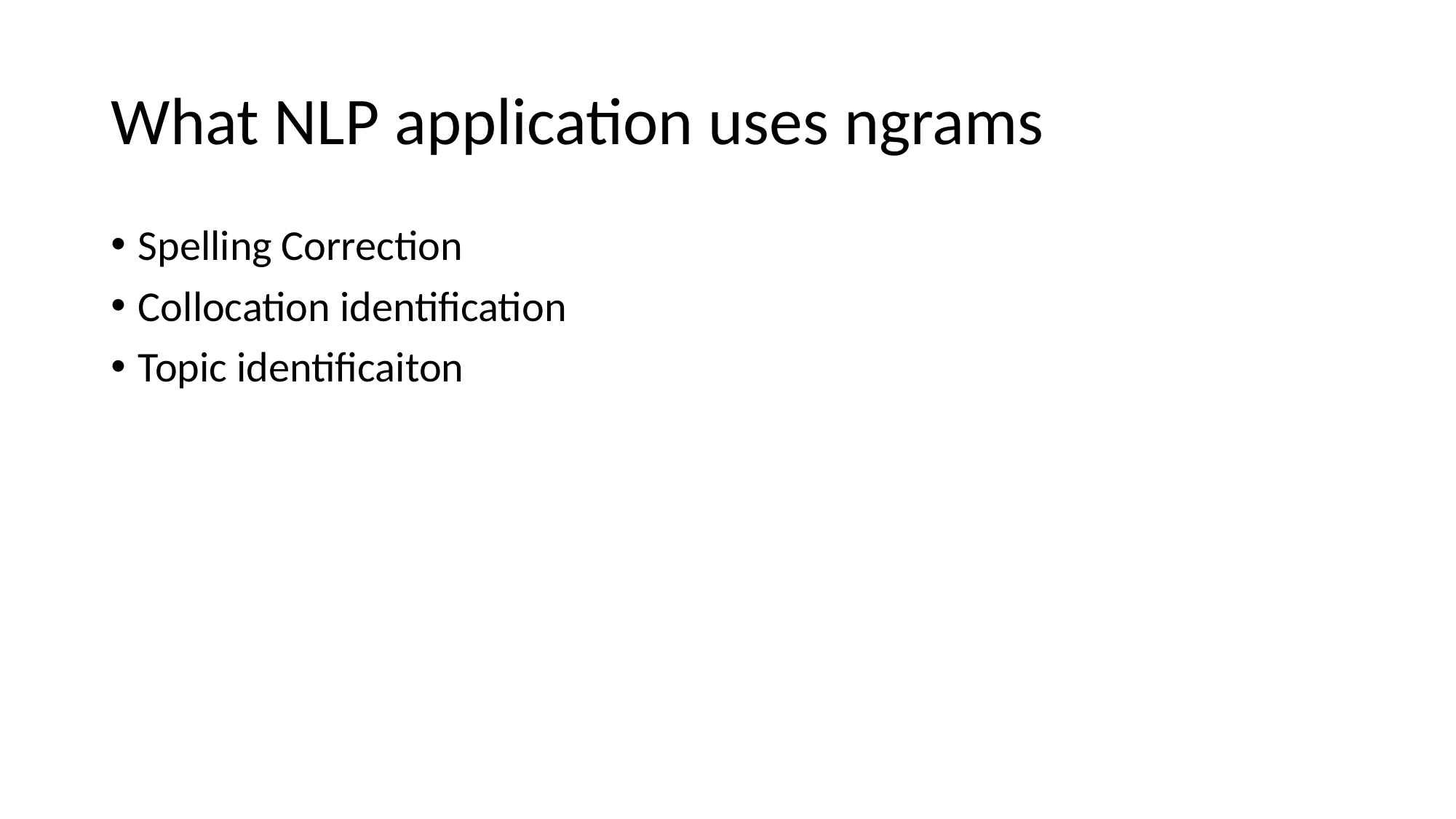

# What NLP application uses ngrams
Spelling Correction
Collocation identification
Topic identificaiton